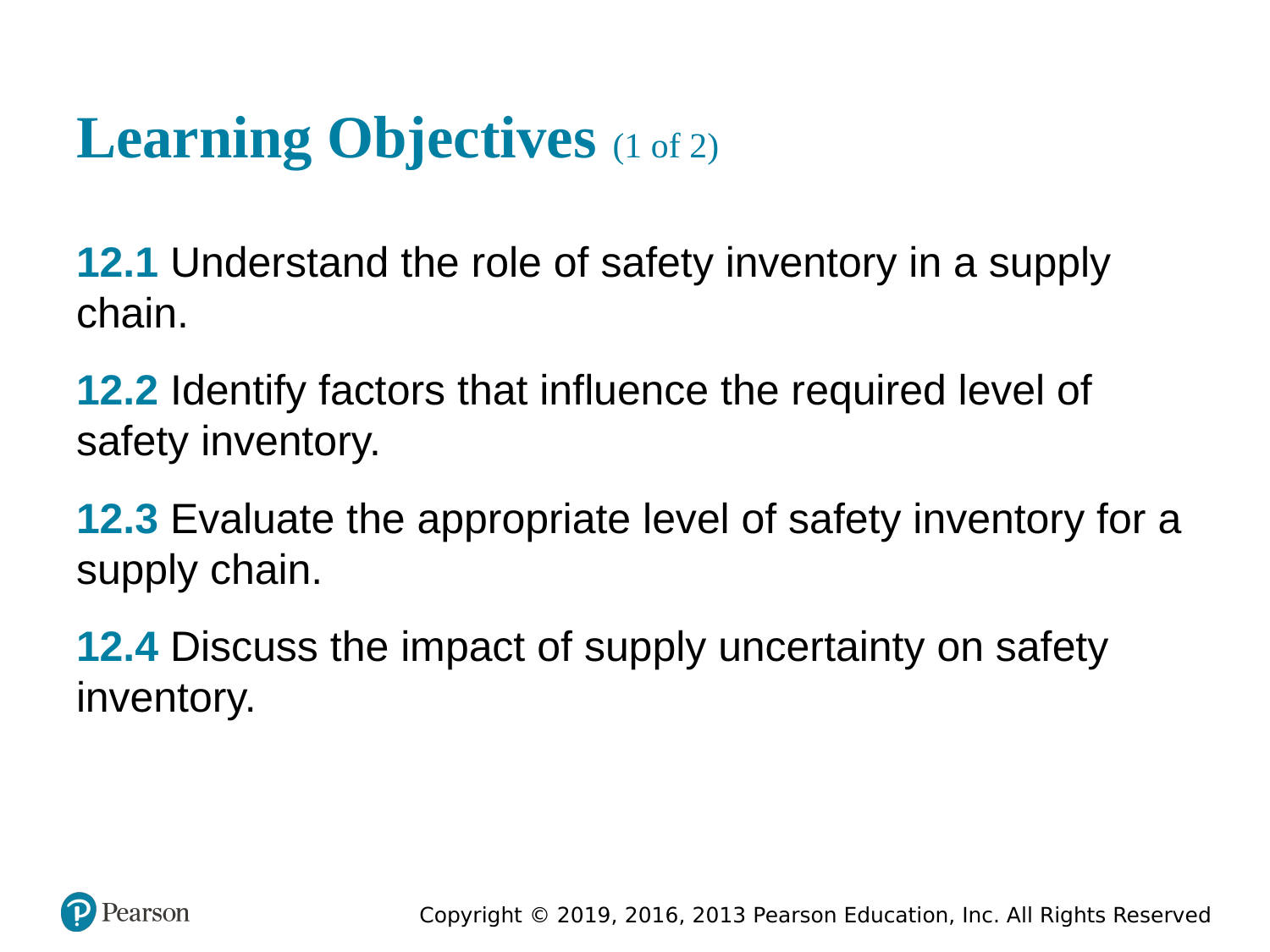

# Learning Objectives (1 of 2)
12.1 Understand the role of safety inventory in a supply chain.
12.2 Identify factors that influence the required level of safety inventory.
12.3 Evaluate the appropriate level of safety inventory for a supply chain.
12.4 Discuss the impact of supply uncertainty on safety inventory.